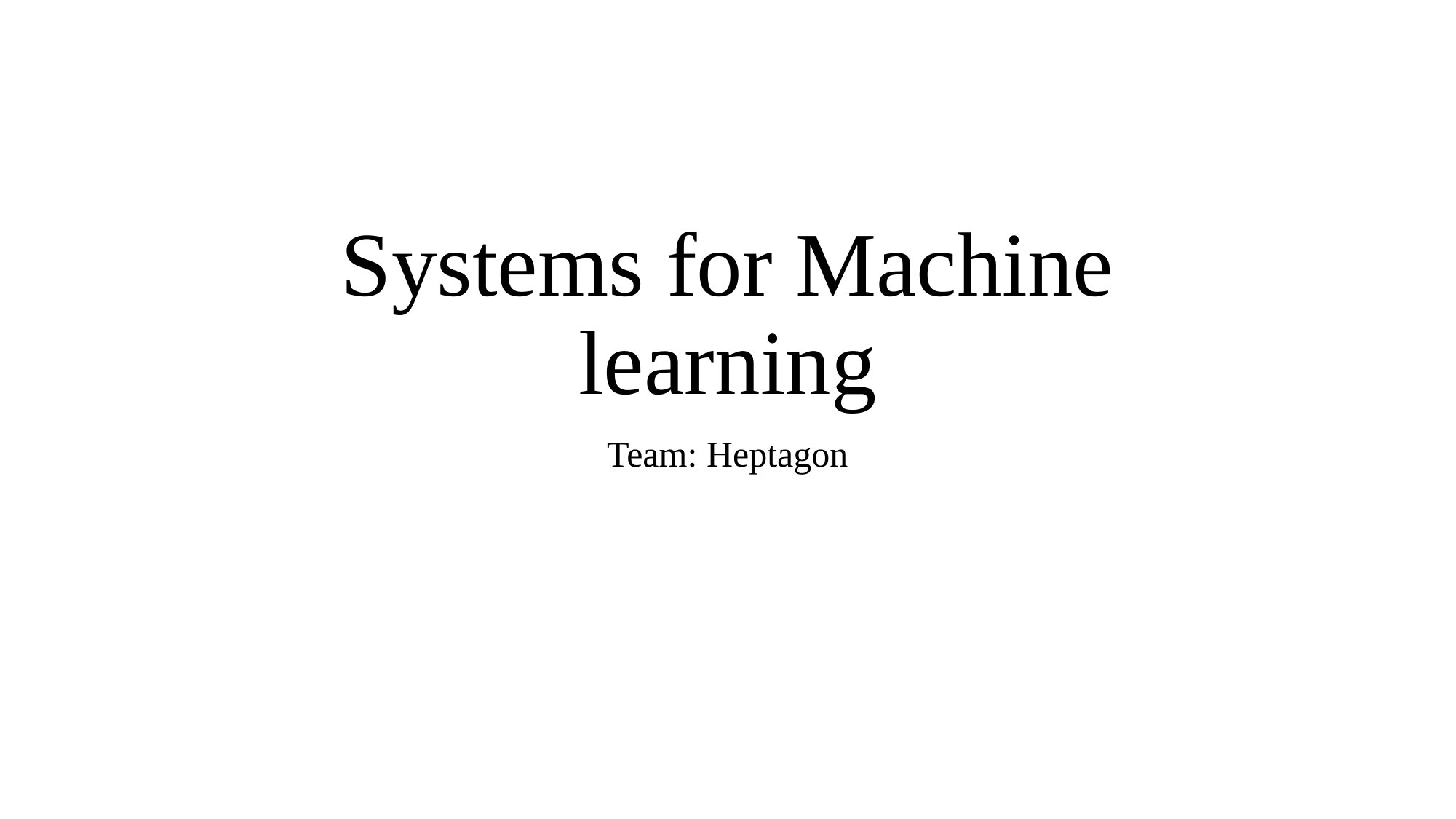

# Systems for Machine learning
Team: Heptagon